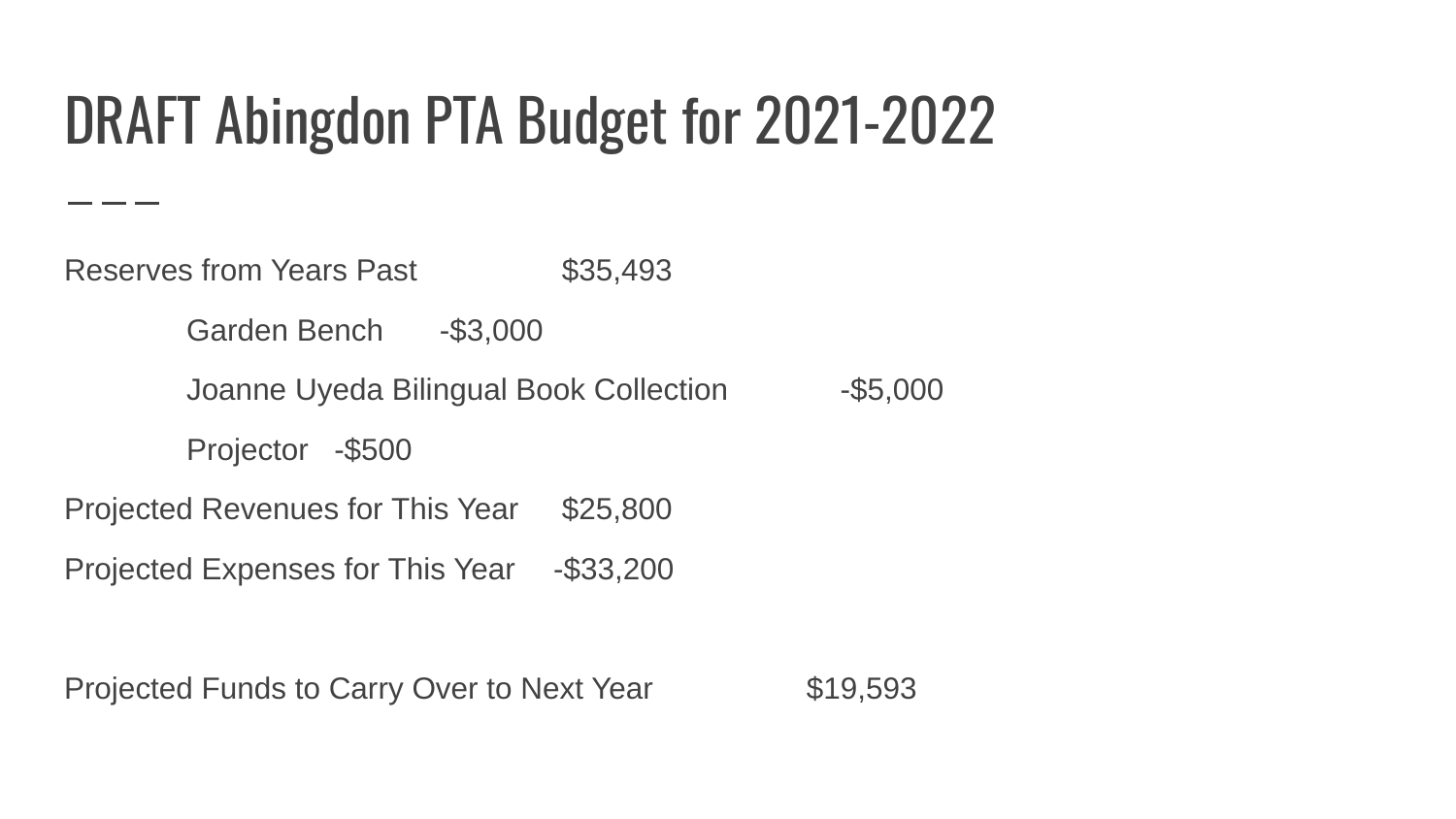

# DRAFT Abingdon PTA Budget for 2021-2022
Reserves from Years Past 	 						 $35,493
	Garden Bench									 -$3,000
	Joanne Uyeda Bilingual Book Collection 		     -$5,000
	Projector										   -$500
Projected Revenues for This Year					 $25,800
Projected Expenses for This Year					-$33,200

Projected Funds to Carry Over to Next Year			 $19,593